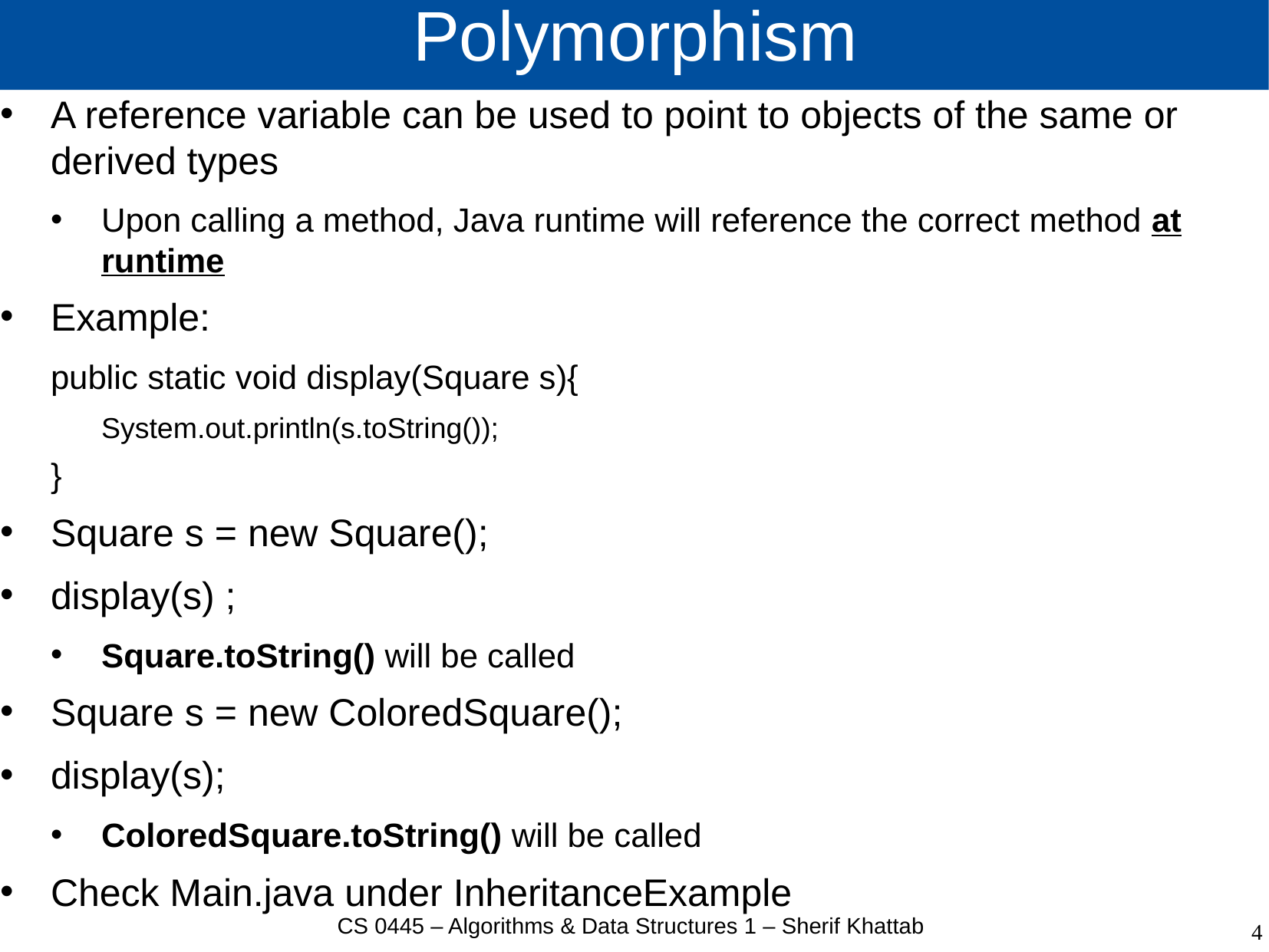

# Polymorphism
A reference variable can be used to point to objects of the same or derived types
Upon calling a method, Java runtime will reference the correct method at runtime
Example:
public static void display(Square s){
System.out.println(s.toString());
}
Square s = new Square();
display(s) ;
Square.toString() will be called
Square s = new ColoredSquare();
display(s);
ColoredSquare.toString() will be called
Check Main.java under InheritanceExample
CS 0445 – Algorithms & Data Structures 1 – Sherif Khattab
4